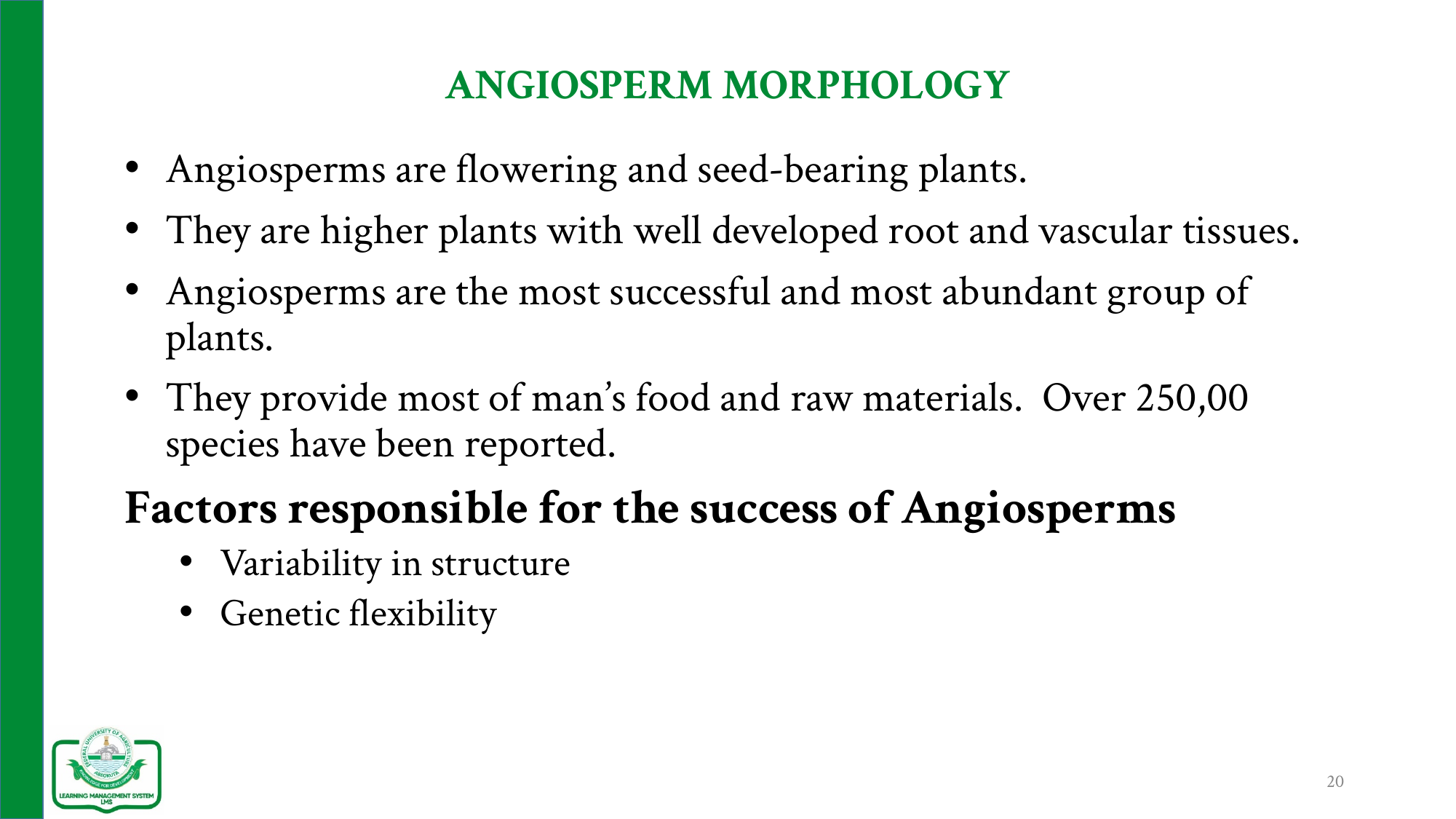

# ANGIOSPERM MORPHOLOGY
Angiosperms are flowering and seed-bearing plants.
They are higher plants with well developed root and vascular tissues.
Angiosperms are the most successful and most abundant group of plants.
They provide most of man’s food and raw materials.  Over 250,00 species have been reported.
Factors responsible for the success of Angiosperms
Variability in structure
Genetic flexibility

20